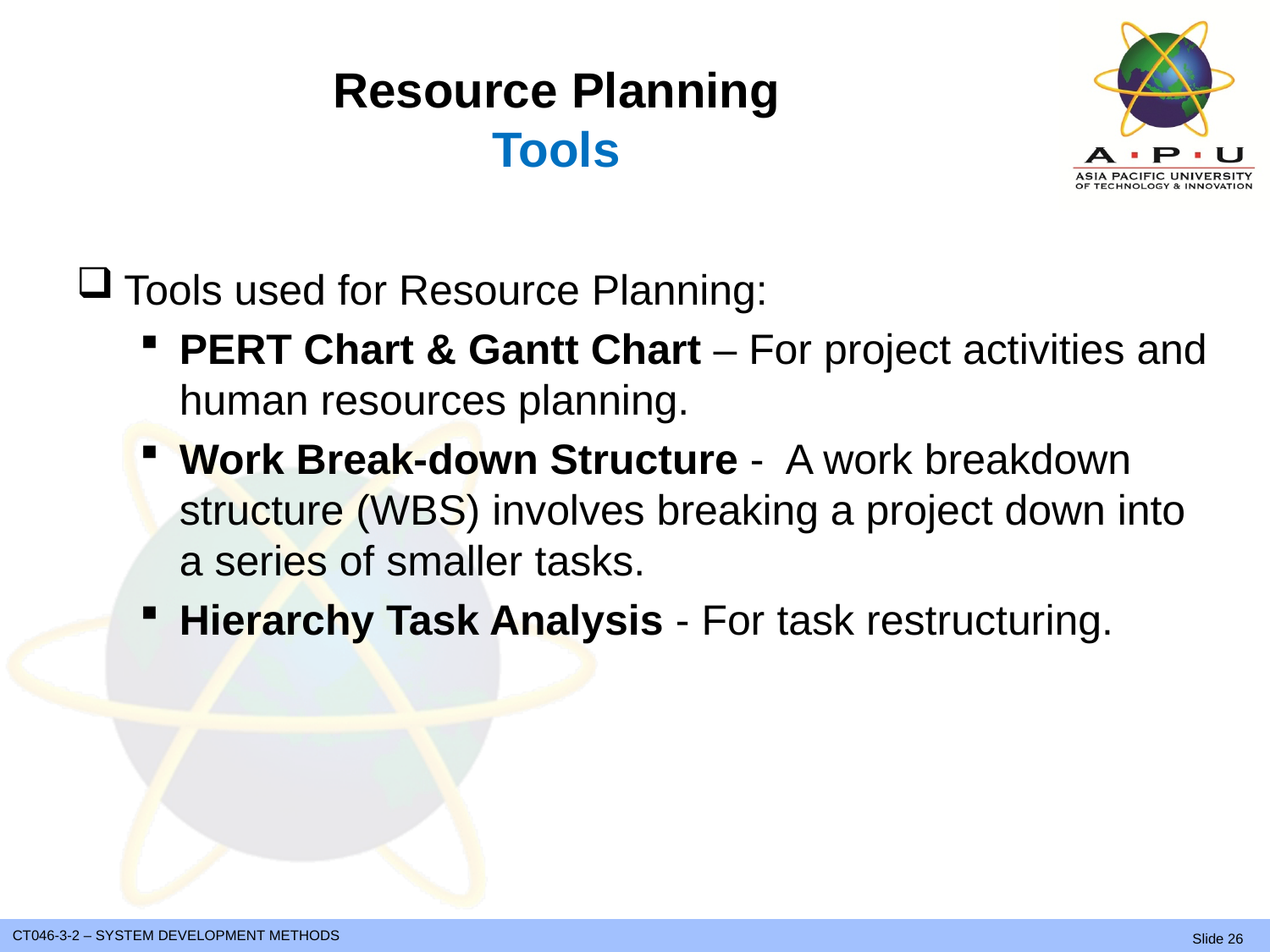

# Resource Planning Tools
Tools used for Resource Planning:
PERT Chart & Gantt Chart – For project activities and human resources planning.
Work Break-down Structure -  A work breakdown structure (WBS) involves breaking a project down into a series of smaller tasks.
Hierarchy Task Analysis - For task restructuring.